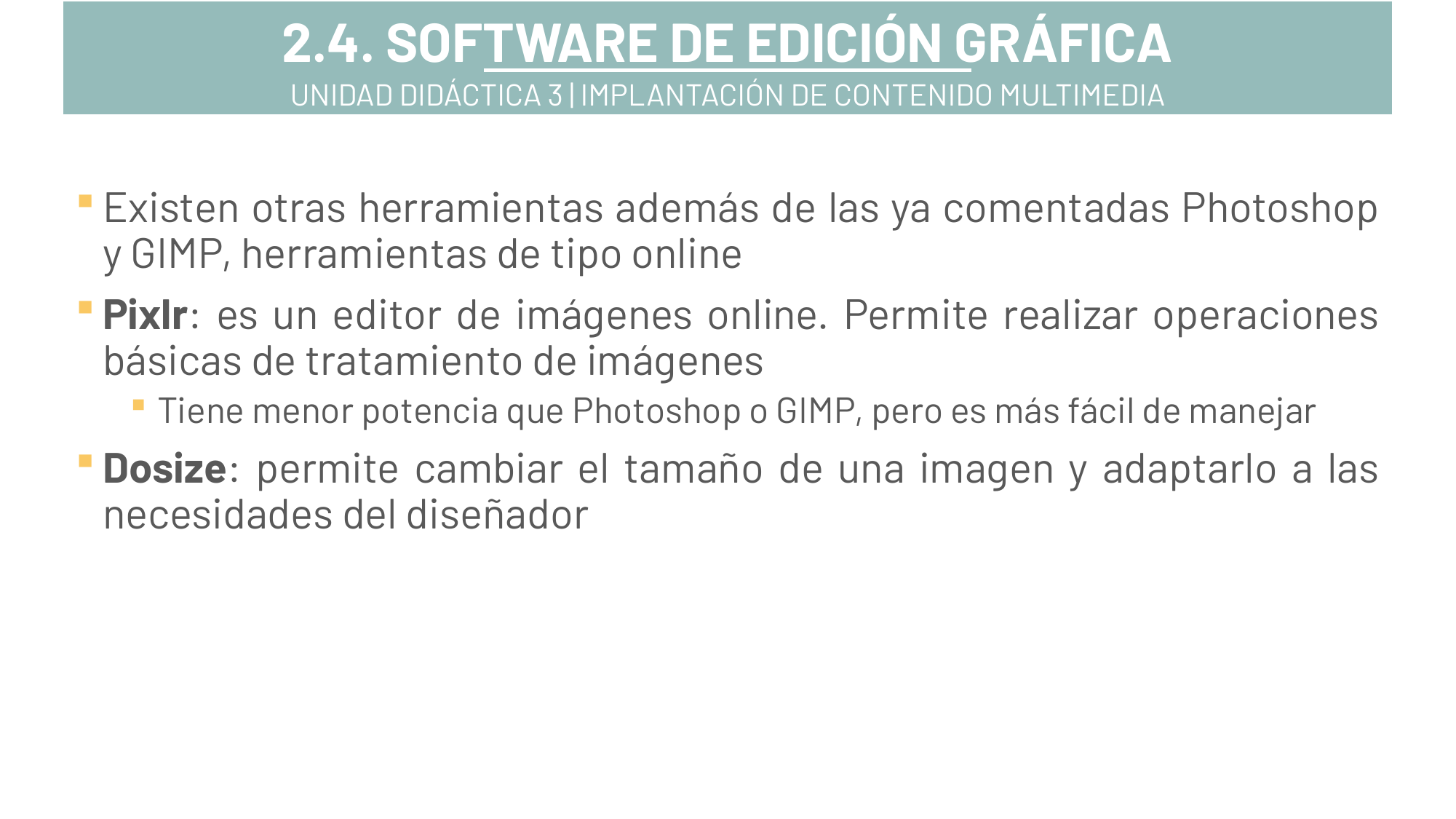

2.4. SOFTWARE DE EDICIÓN GRÁFICA
UNIDAD DIDÁCTICA 3 | IMPLANTACIÓN DE CONTENIDO MULTIMEDIA
Existen otras herramientas además de las ya comentadas Photoshop y GIMP, herramientas de tipo online
Pixlr: es un editor de imágenes online. Permite realizar operaciones básicas de tratamiento de imágenes
Tiene menor potencia que Photoshop o GIMP, pero es más fácil de manejar
Dosize: permite cambiar el tamaño de una imagen y adaptarlo a las necesidades del diseñador